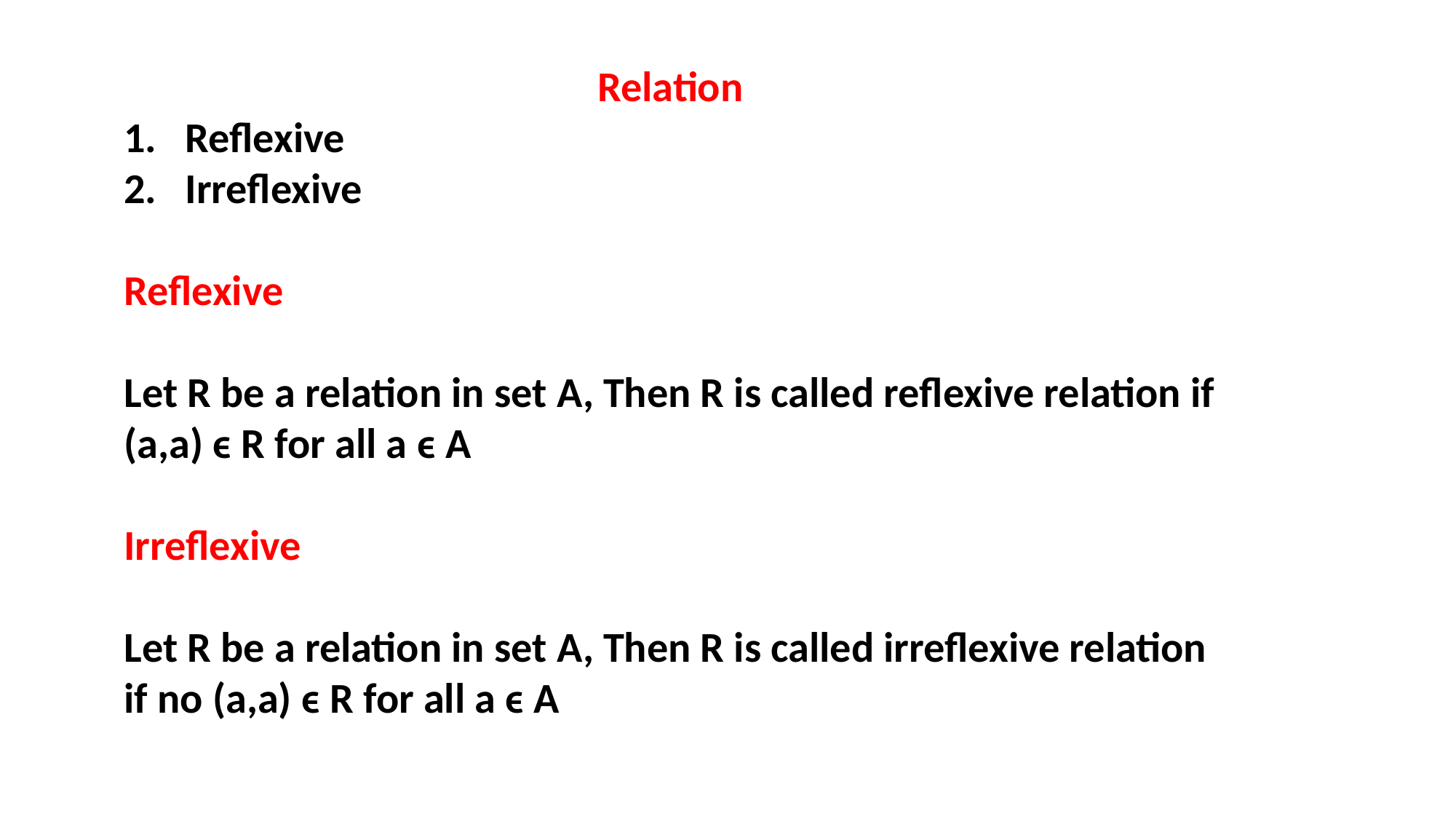

Relation
Reflexive
Irreflexive

Reflexive

Let R be a relation in set A, Then R is called reflexive relation if (a,a) ϵ R for all a ϵ A

Irreflexive

Let R be a relation in set A, Then R is called irreflexive relation if no (a,a) ϵ R for all a ϵ A